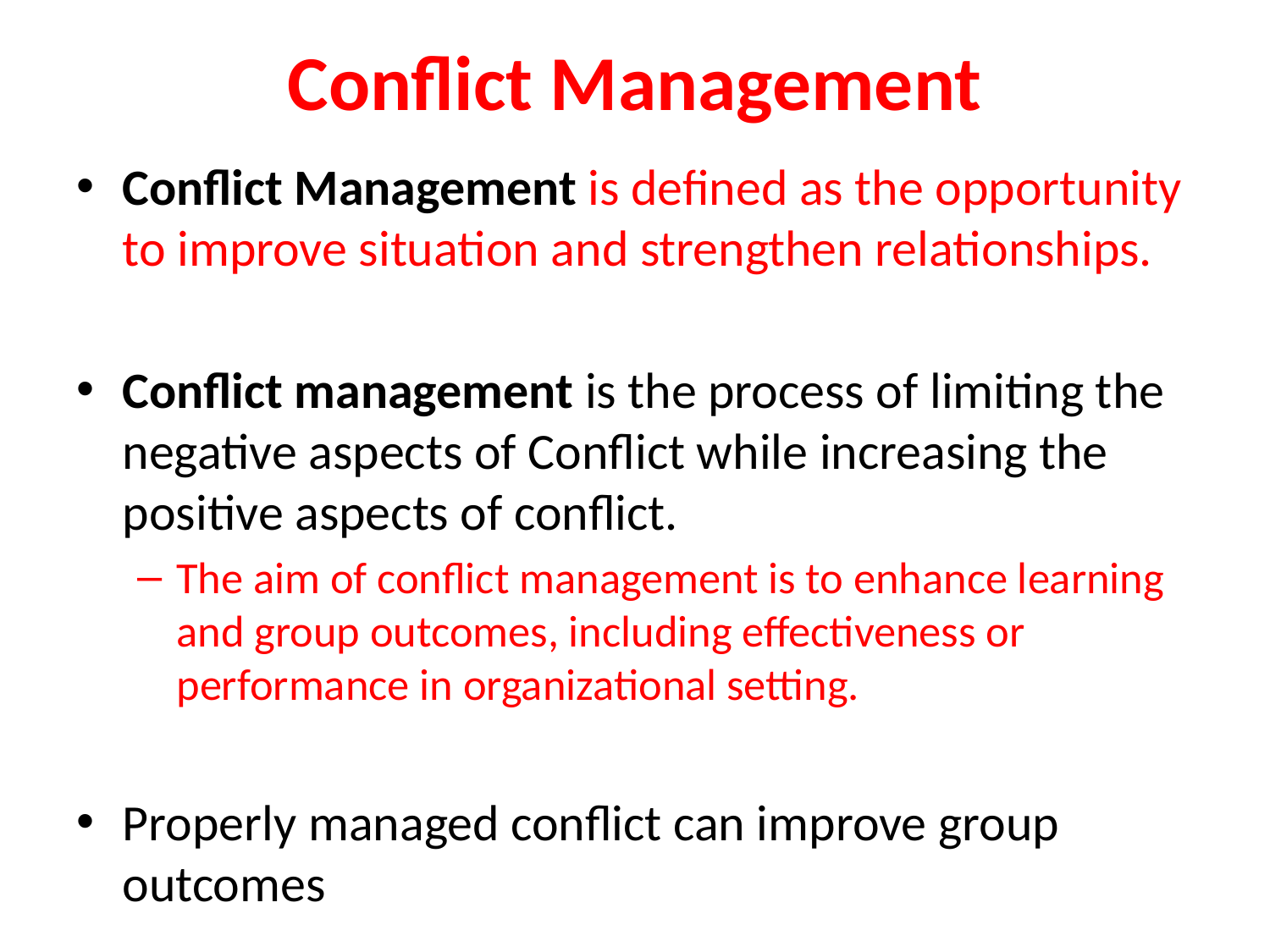

# Conflict Management
Conflict Management is defined as the opportunity to improve situation and strengthen relationships.

Conflict management is the process of limiting the negative aspects of Conflict while increasing the positive aspects of conflict.
The aim of conflict management is to enhance learning and group outcomes, including effectiveness or performance in organizational setting.

Properly managed conflict can improve group outcomes